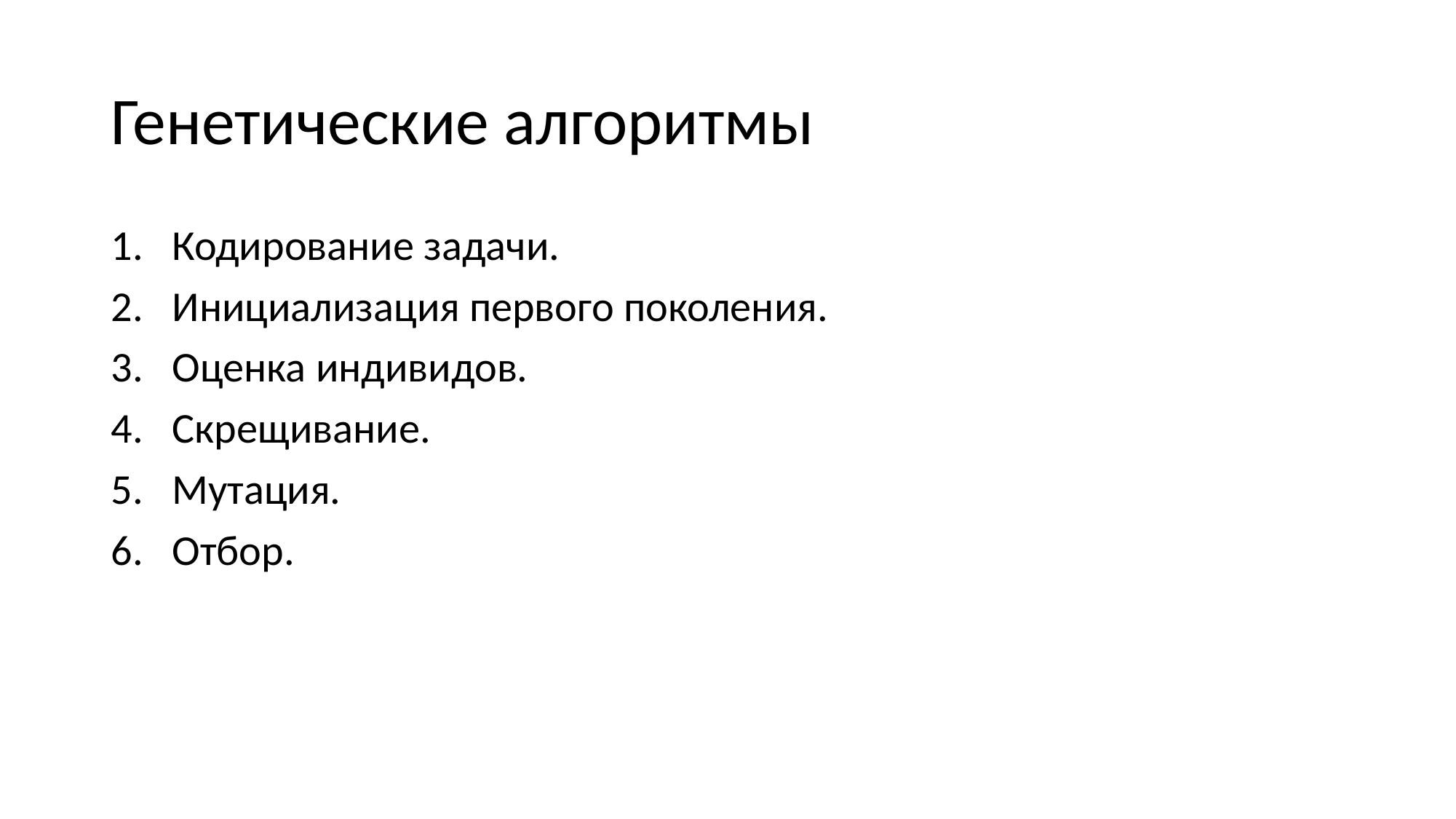

# Генетические алгоритмы
Кодирование задачи.
Инициализация первого поколения.
Оценка индивидов.
Скрещивание.
Мутация.
Отбор.